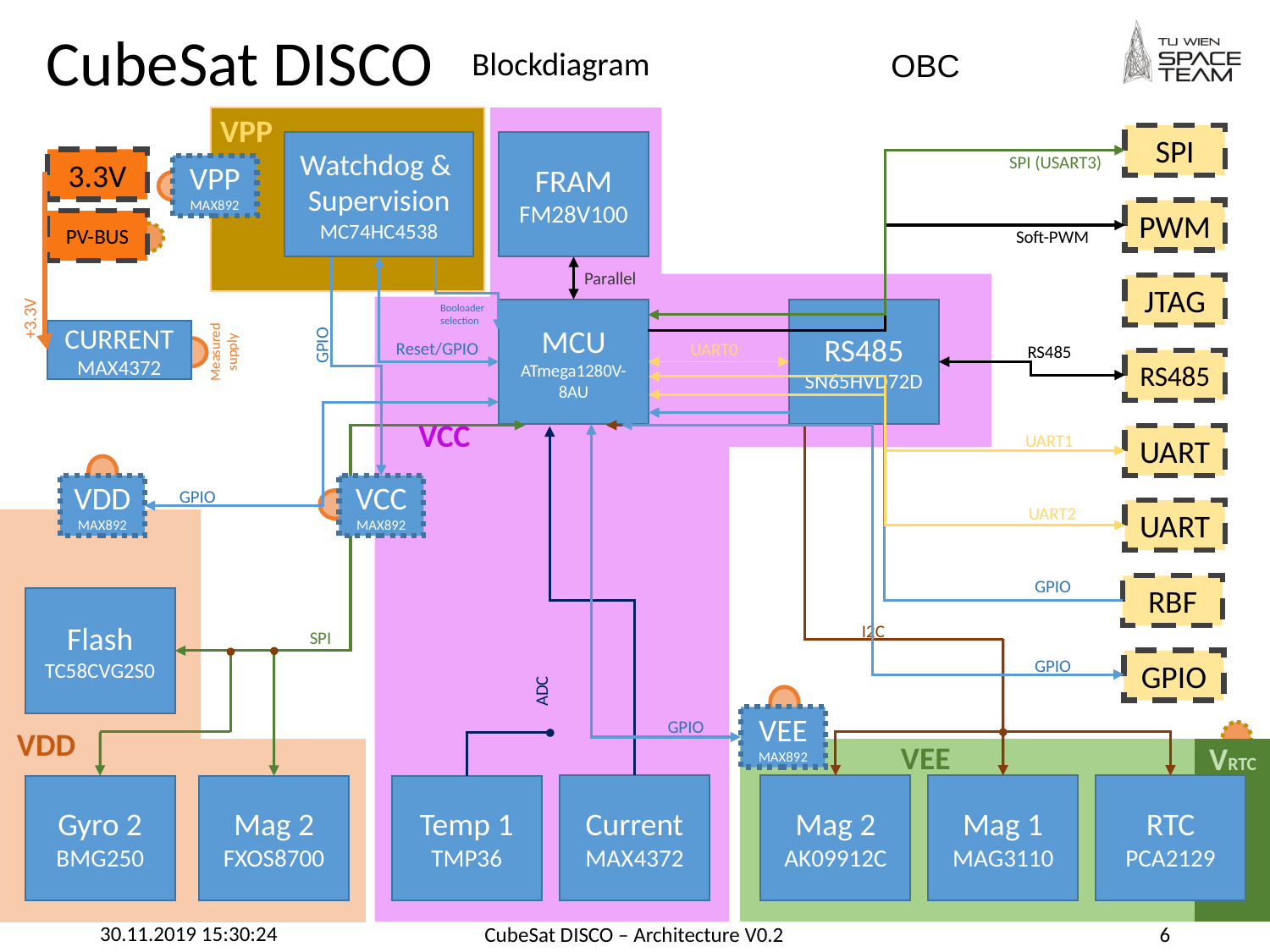

# Blockdiagram
OBC
VPP

SPI
Watchdog &  Supervision
MC74HC4538
FRAM
FM28V100
SPI (USART3)
3.3V
VPP
MAX892

PWM
PV-BUS
Soft-PWM

Parallel

JTAG
Booloader
selection

MCU
ATmega1280V-8AU
RS485
SN65HVD72D
+3.3V
CURRENT
MAX4372
GPIO
Measured
supply
Reset/GPIO
UART0
RS485

RS485
VCC
UART1
UART

VDD
MAX892
VCC
MAX892
GPIO

UART2
UART

GPIO
RBF
Flash
TC58CVG2S0
I2C
SPI

GPIO

GPIO
ADC

VEE
MAX892
GPIO
VDD

VEE
VRTC

Current
MAX4372
Mag 2
AK09912C
Mag 1
MAG3110
RTC
PCA2129
Gyro 2
BMG250
Mag 2
FXOS8700
Temp 1
TMP36

30.11.2019 15:30:24

CubeSat DISCO – Architecture V0.2

6